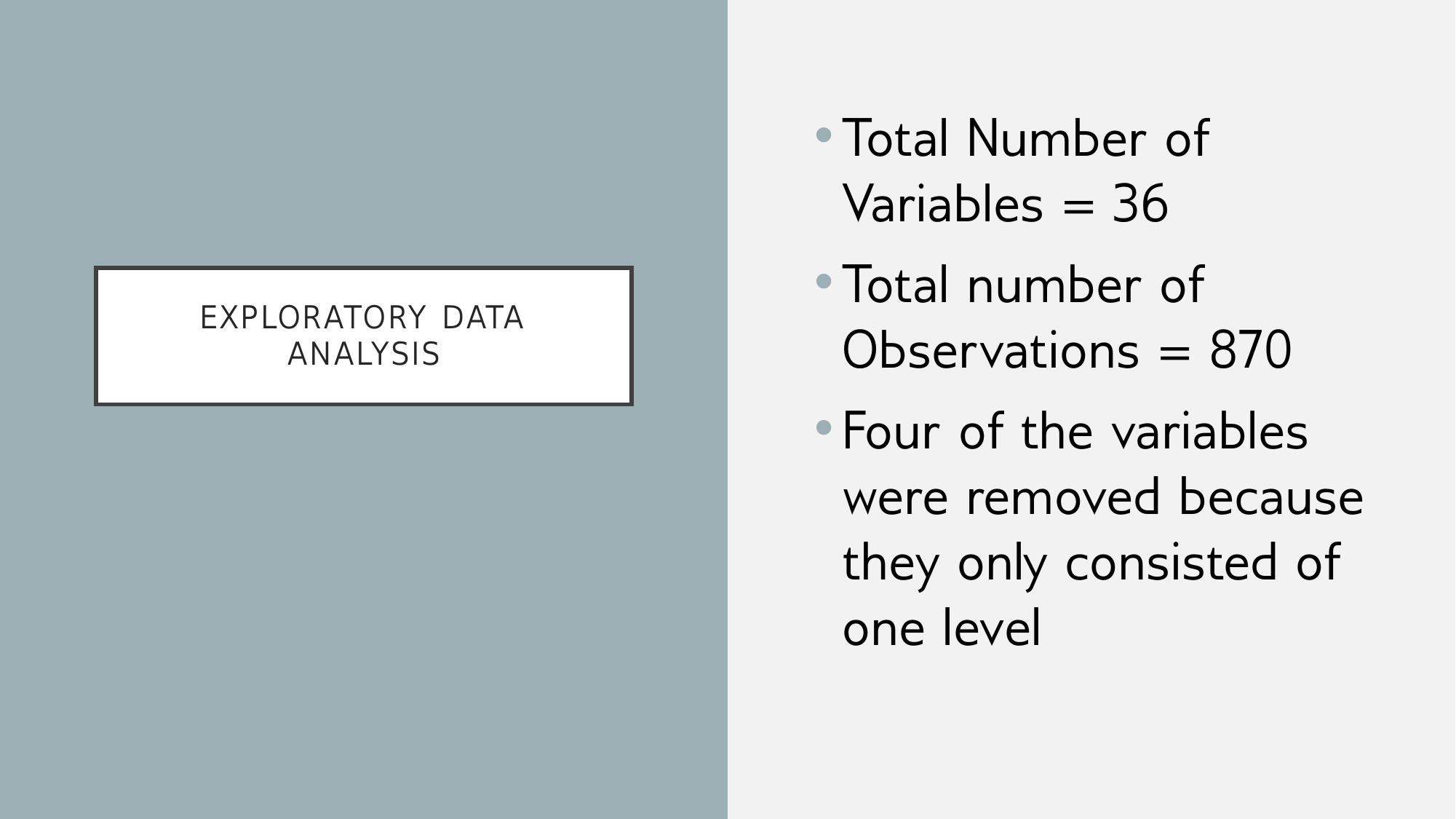

Total Number of Variables = 36
Total number of Observations = 870
Four of the variables were removed because they only consisted of one level
# Exploratory Data Analysis